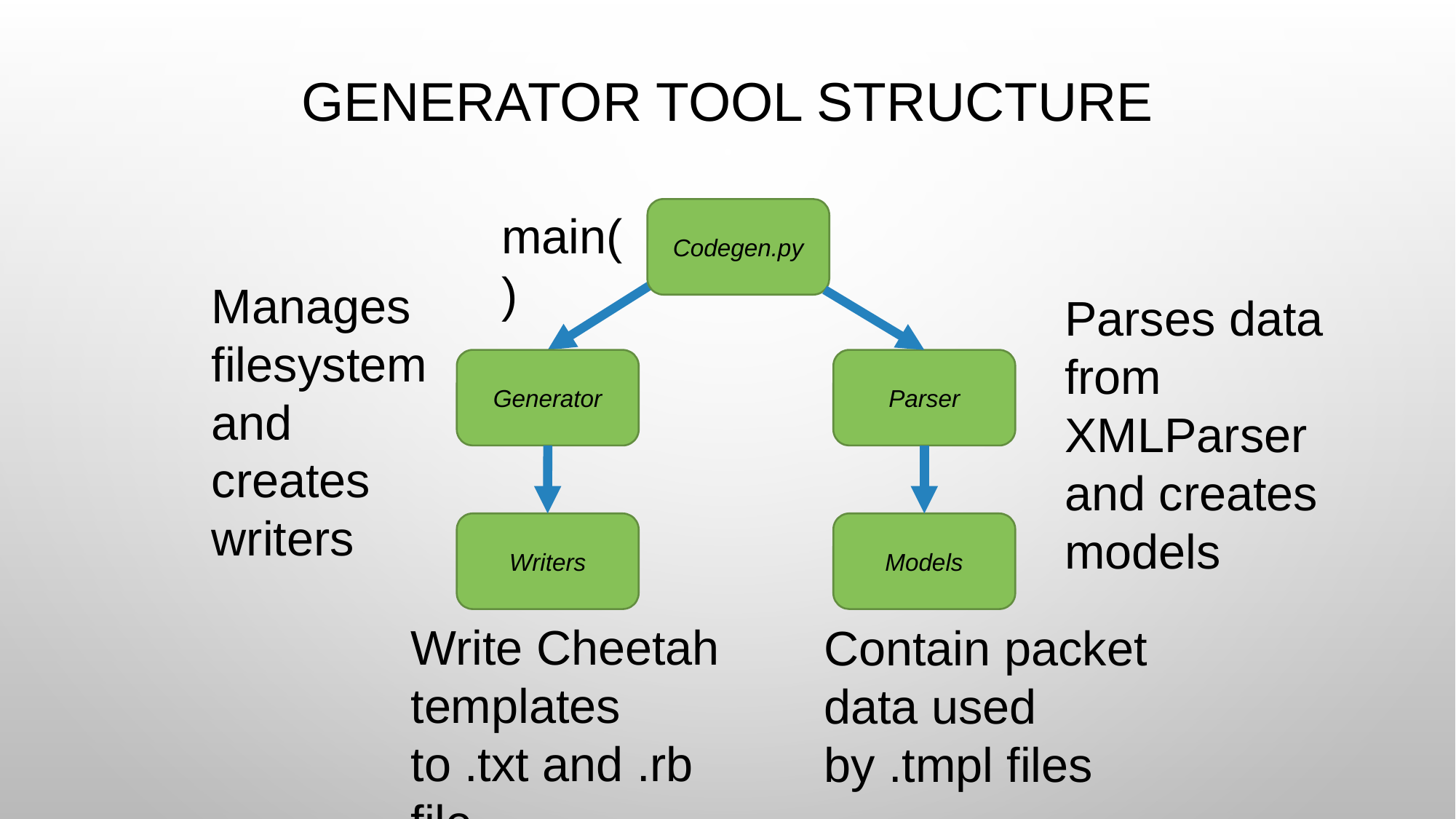

# Generator tool structure
Codegen.py
main()
Manages filesystem and creates writers
Parses data from XMLParser and creates models
Generator
Parser
Writers
Models
Write Cheetah templates to .txt and .rb file
Contain packet data used by .tmpl files